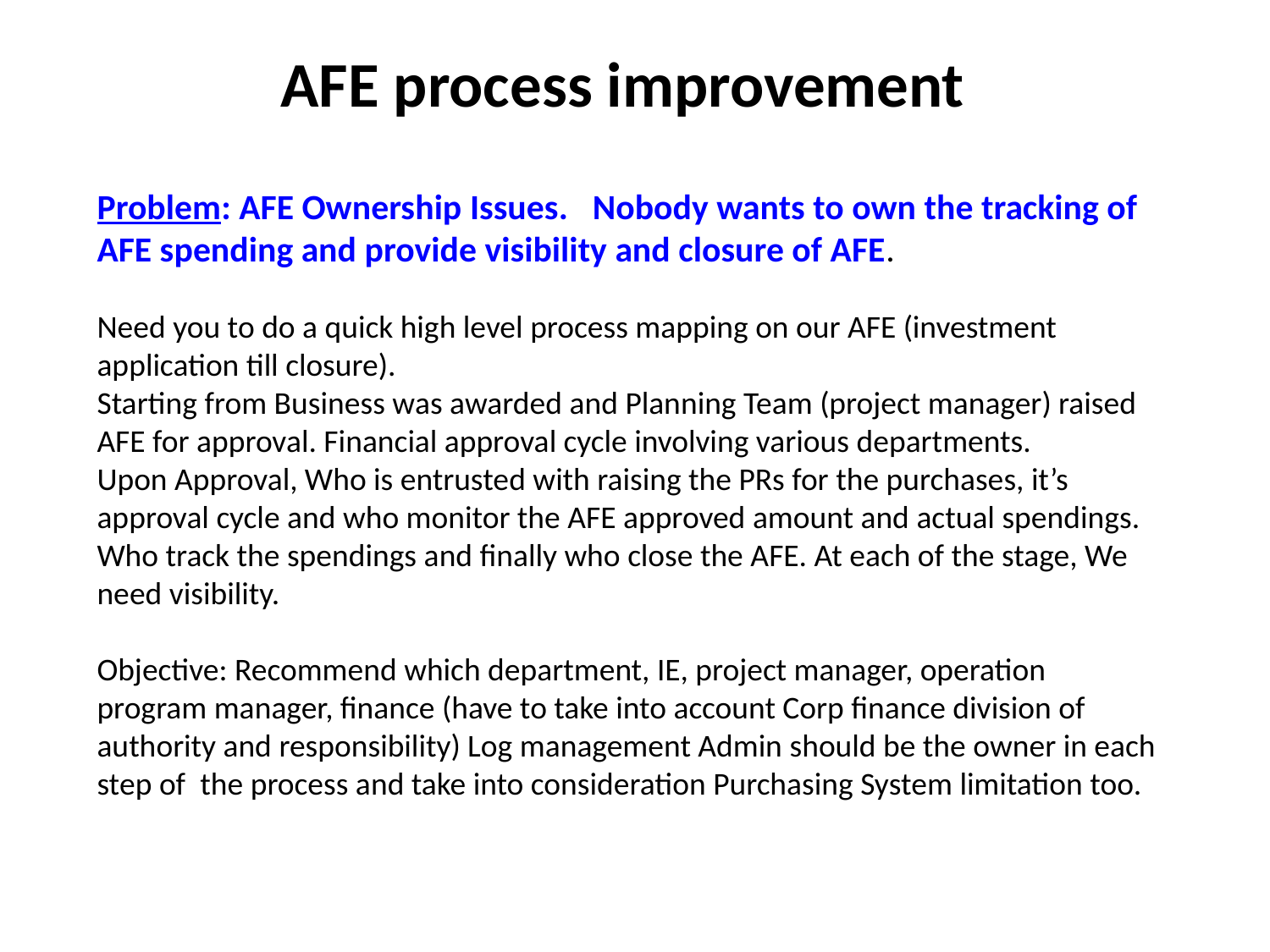

AFE process improvement
Problem: AFE Ownership Issues.   Nobody wants to own the tracking of AFE spending and provide visibility and closure of AFE.

Need you to do a quick high level process mapping on our AFE (investment application till closure).
Starting from Business was awarded and Planning Team (project manager) raised AFE for approval. Financial approval cycle involving various departments.
Upon Approval, Who is entrusted with raising the PRs for the purchases, it’s approval cycle and who monitor the AFE approved amount and actual spendings.
Who track the spendings and finally who close the AFE. At each of the stage, We need visibility.

Objective: Recommend which department, IE, project manager, operation program manager, finance (have to take into account Corp finance division of authority and responsibility) Log management Admin should be the owner in each step of  the process and take into consideration Purchasing System limitation too.